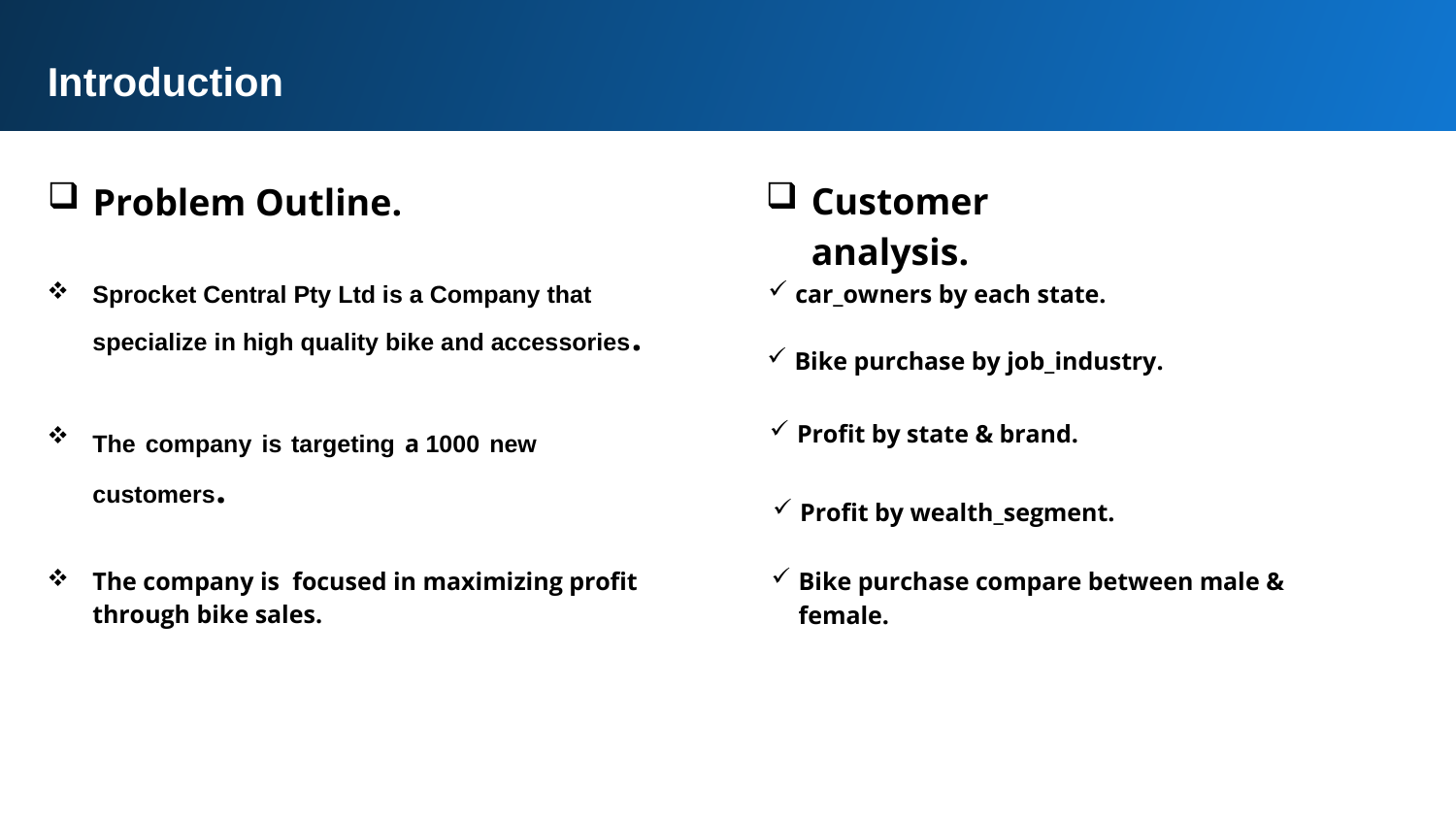

Introduction
Customer analysis.
Problem Outline.
Sprocket Central Pty Ltd is a Company that specialize in high quality bike and accessories.
car_owners by each state.
Bike purchase by job_industry.
The company is targeting a 1000 new customers.
Profit by state & brand.
Profit by wealth_segment.
The company is  focused in maximizing profit through bike sales.
Bike purchase compare between male & female.